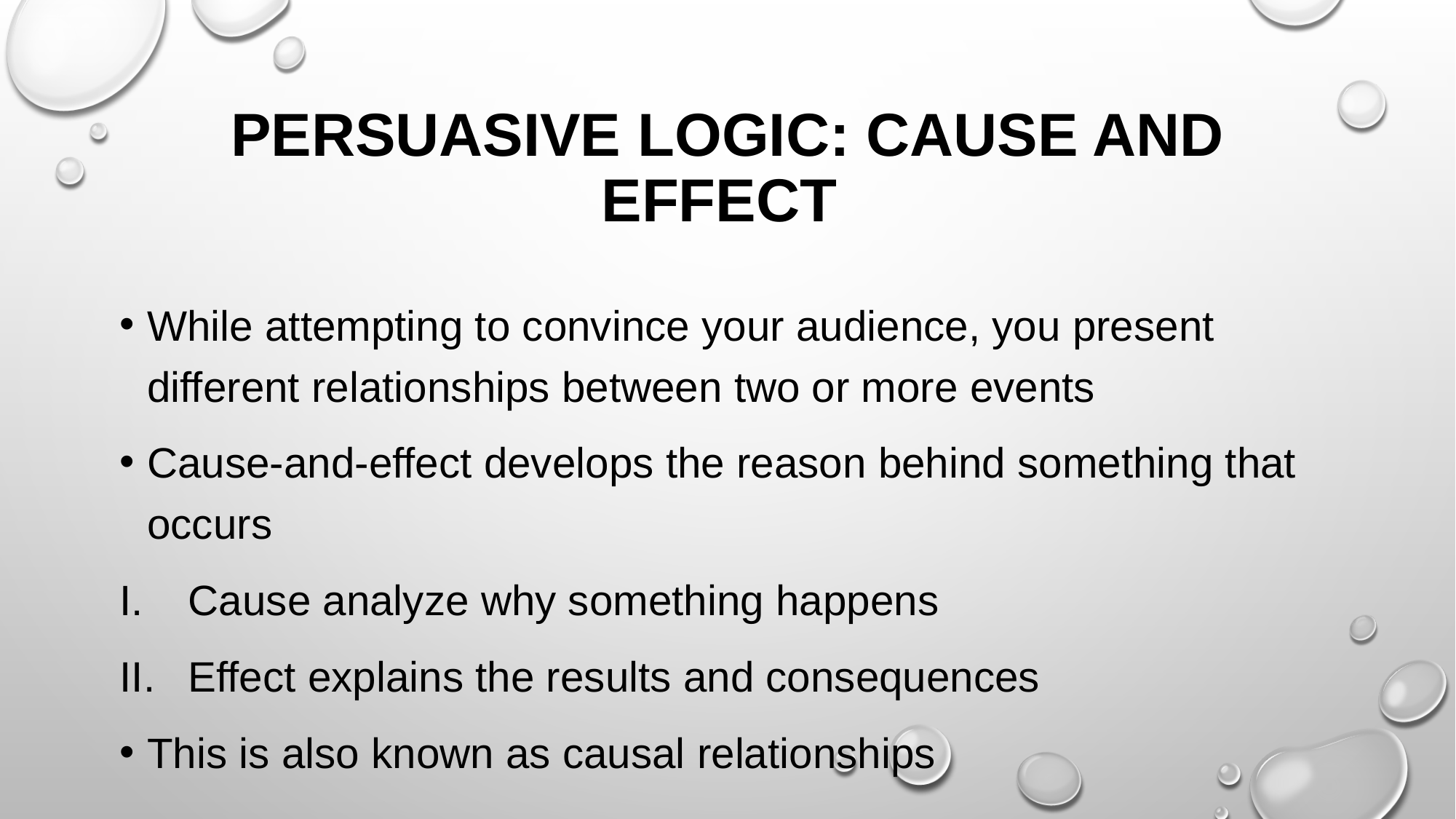

# Persuasive logic: Cause and Effect
While attempting to convince your audience, you present different relationships between two or more events
Cause-and-effect develops the reason behind something that occurs
Cause analyze why something happens
Effect explains the results and consequences
This is also known as causal relationships